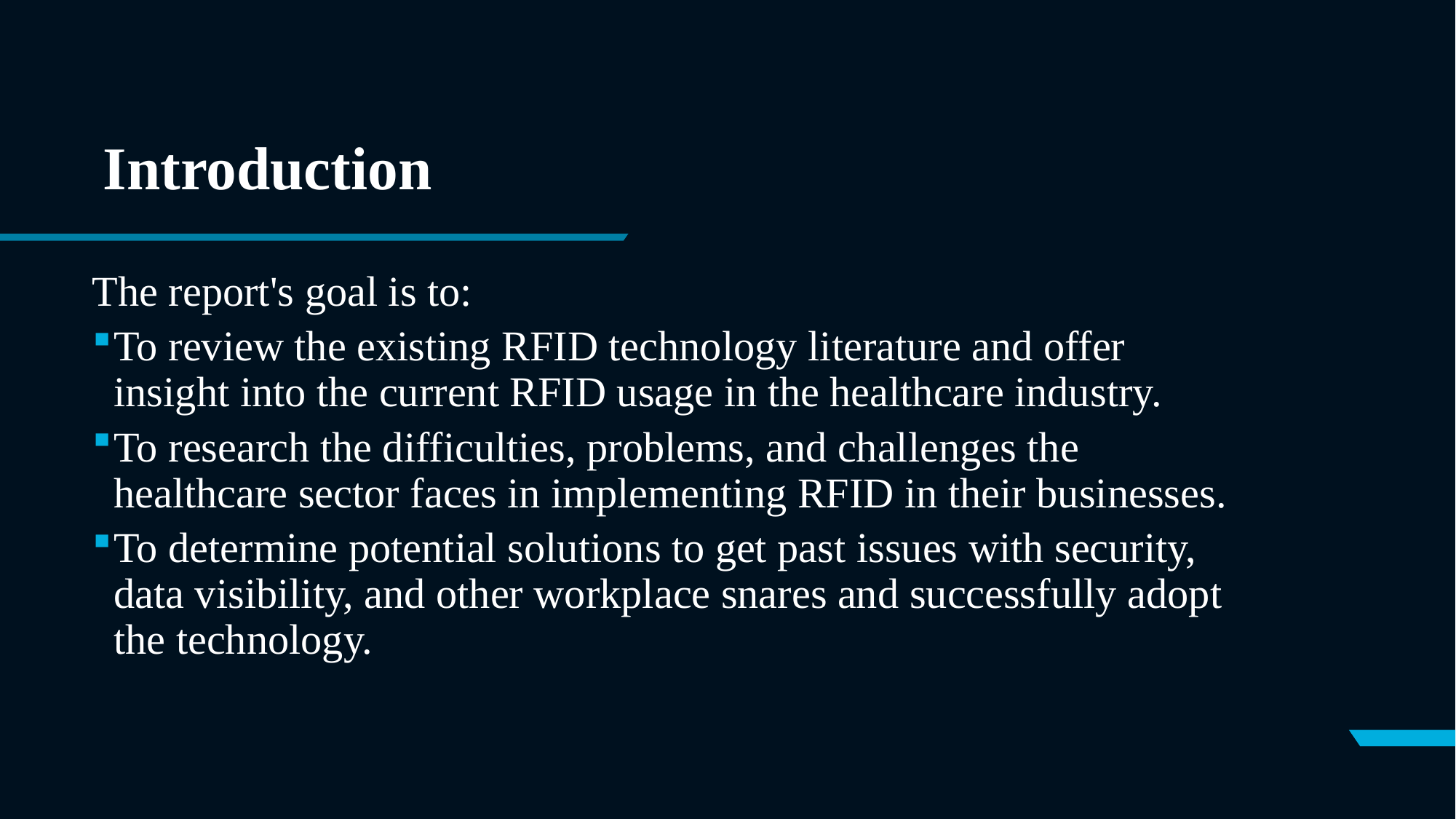

# Introduction
The report's goal is to: ​
To review the existing RFID technology literature and offer insight into the current RFID usage in the healthcare industry.​
To research the difficulties, problems, and challenges the healthcare sector faces in implementing RFID in their businesses.​
To determine potential solutions to get past issues with security, data visibility, and other workplace snares and successfully adopt the technology.

5